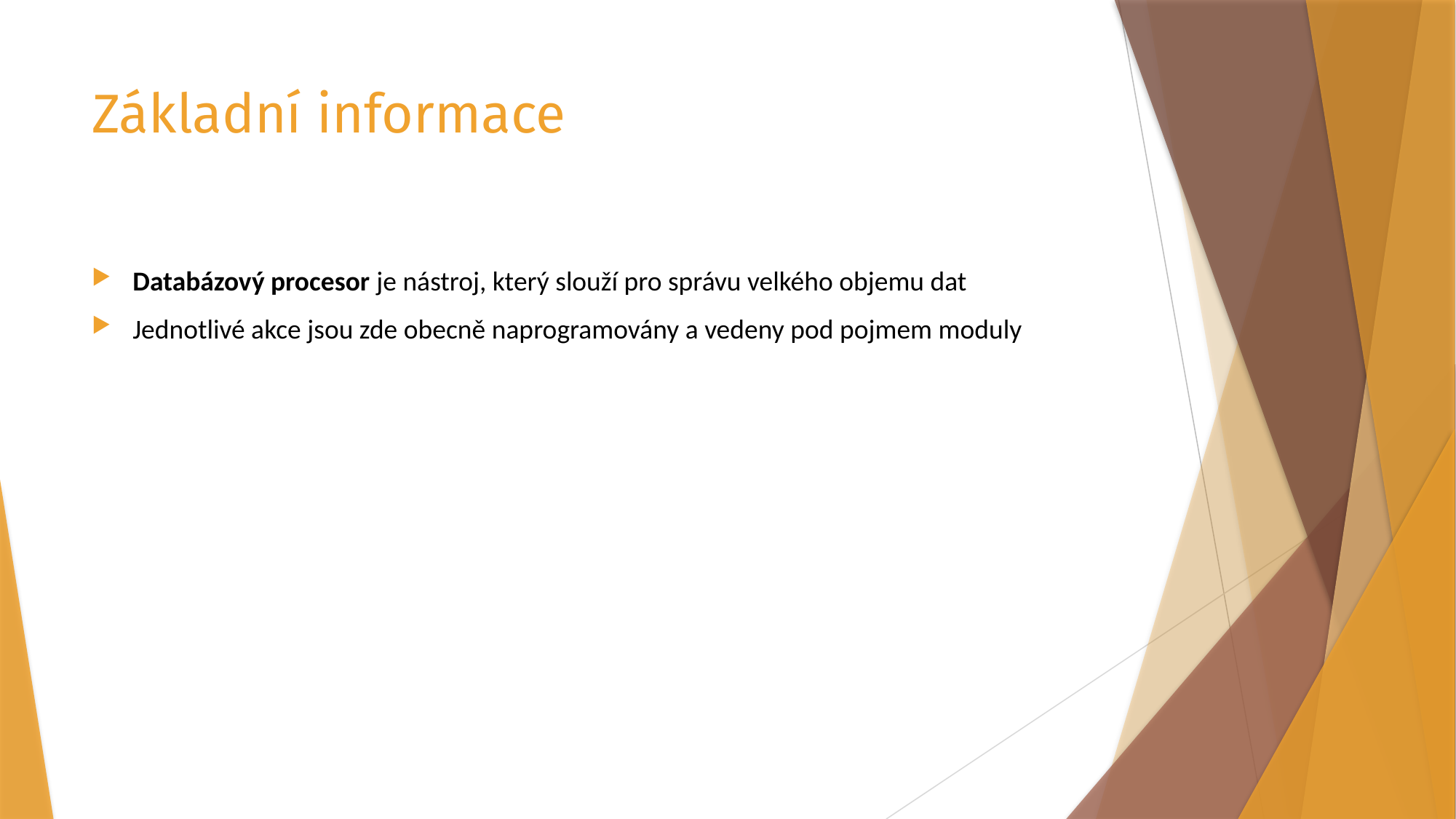

# Základní informace
Databázový procesor je nástroj, který slouží pro správu velkého objemu dat
Jednotlivé akce jsou zde obecně naprogramovány a vedeny pod pojmem moduly